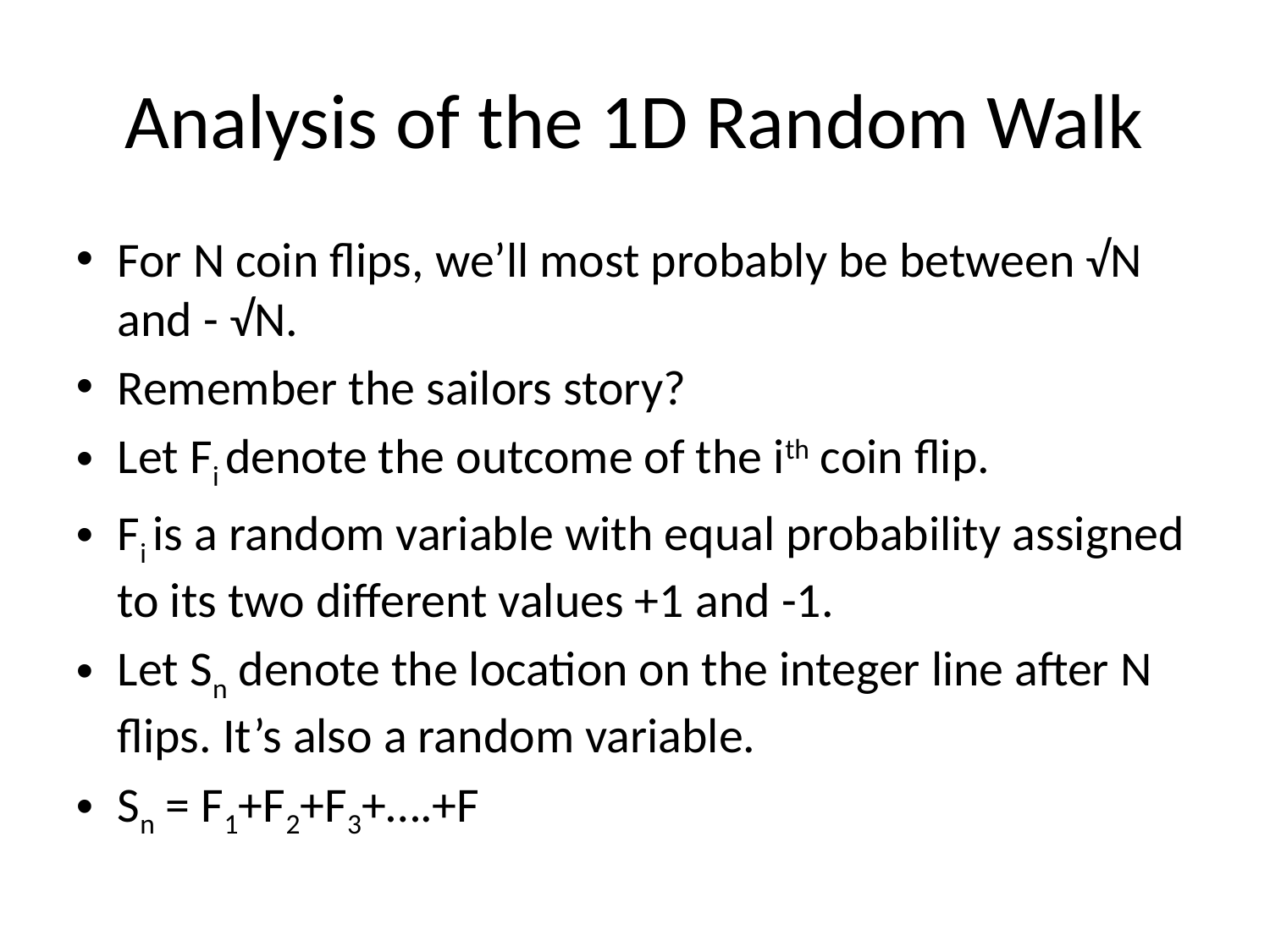

Analysis of the 1D Random Walk
For N coin flips, we’ll most probably be between √N and - √N.
Remember the sailors story?
Let Fi denote the outcome of the ith coin flip.
Fi is a random variable with equal probability assigned to its two different values +1 and -1.
Let Sn denote the location on the integer line after N flips. It’s also a random variable.
Sn = F1+F2+F3+….+F